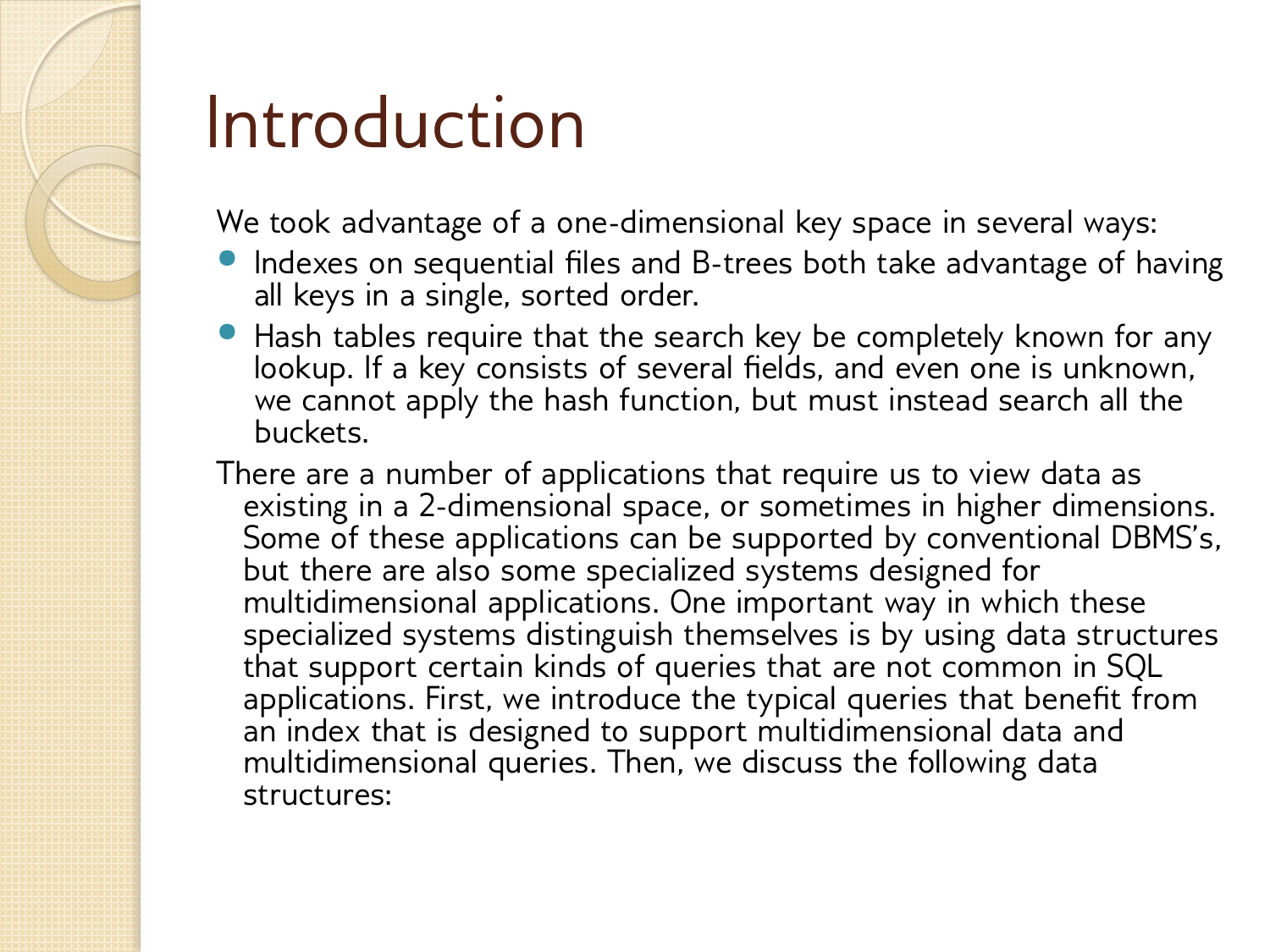

# Introduction
We took advantage of a one-dimensional key space in several ways:
Indexes on sequential files and B-trees both take advantage of having all keys in a single, sorted order.
Hash tables require that the search key be completely known for any lookup. If a key consists of several fields, and even one is unknown, we cannot apply the hash function, but must instead search all the buckets.
There are a number of applications that require us to view data as existing in a 2-dimensional space, or sometimes in higher dimensions. Some of these applications can be supported by conventional DBMS’s, but there are also some specialized systems designed for multidimensional applications. One important way in which these specialized systems distinguish themselves is by using data structures that support certain kinds of queries that are not common in SQL applications. First, we introduce the typical queries that benefit from an index that is designed to support multidimensional data and multidimensional queries. Then, we discuss the following data structures: